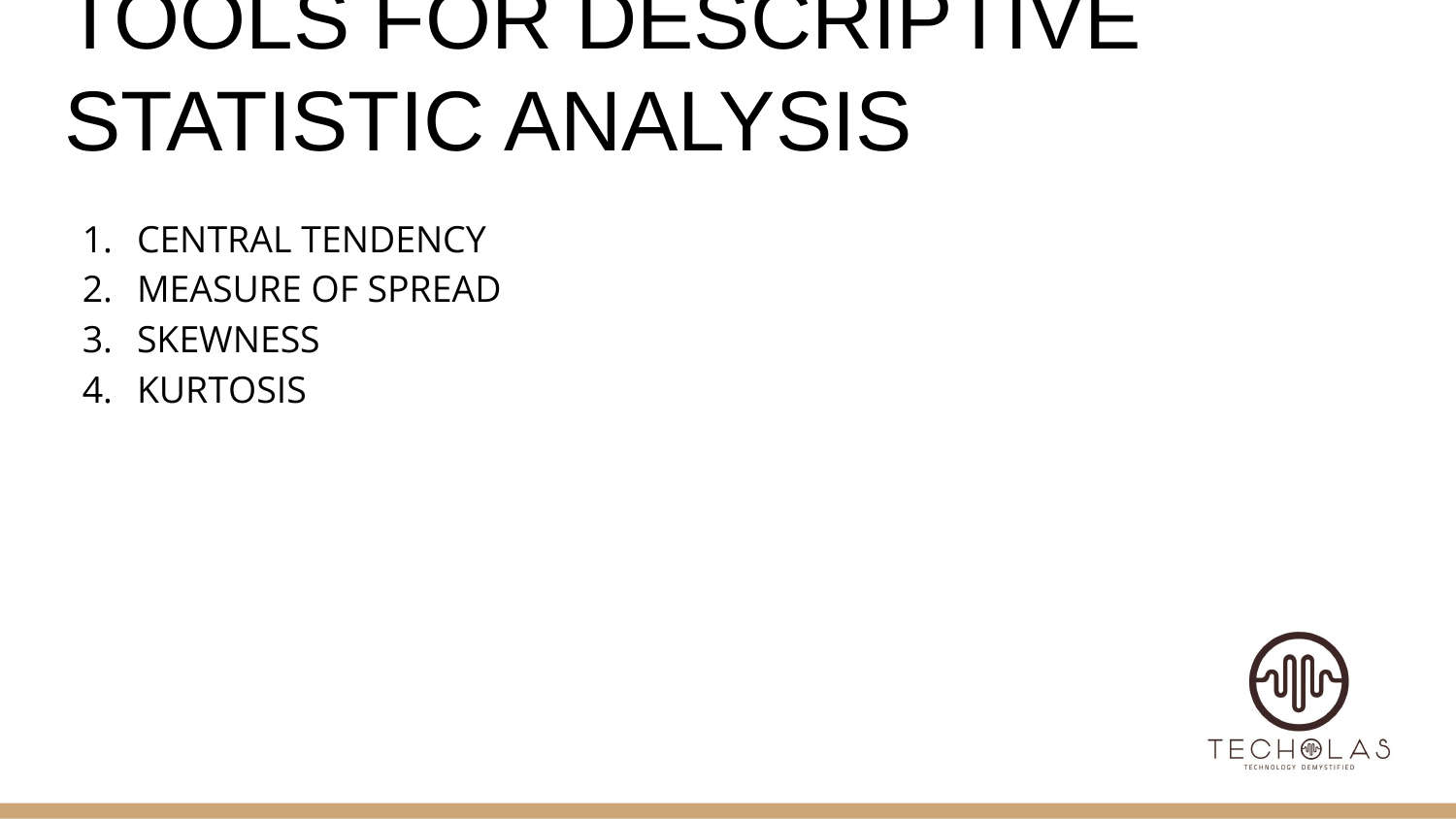

# TOOLS FOR DESCRIPTIVE STATISTIC ANALYSIS
CENTRAL TENDENCY
MEASURE OF SPREAD
SKEWNESS
KURTOSIS